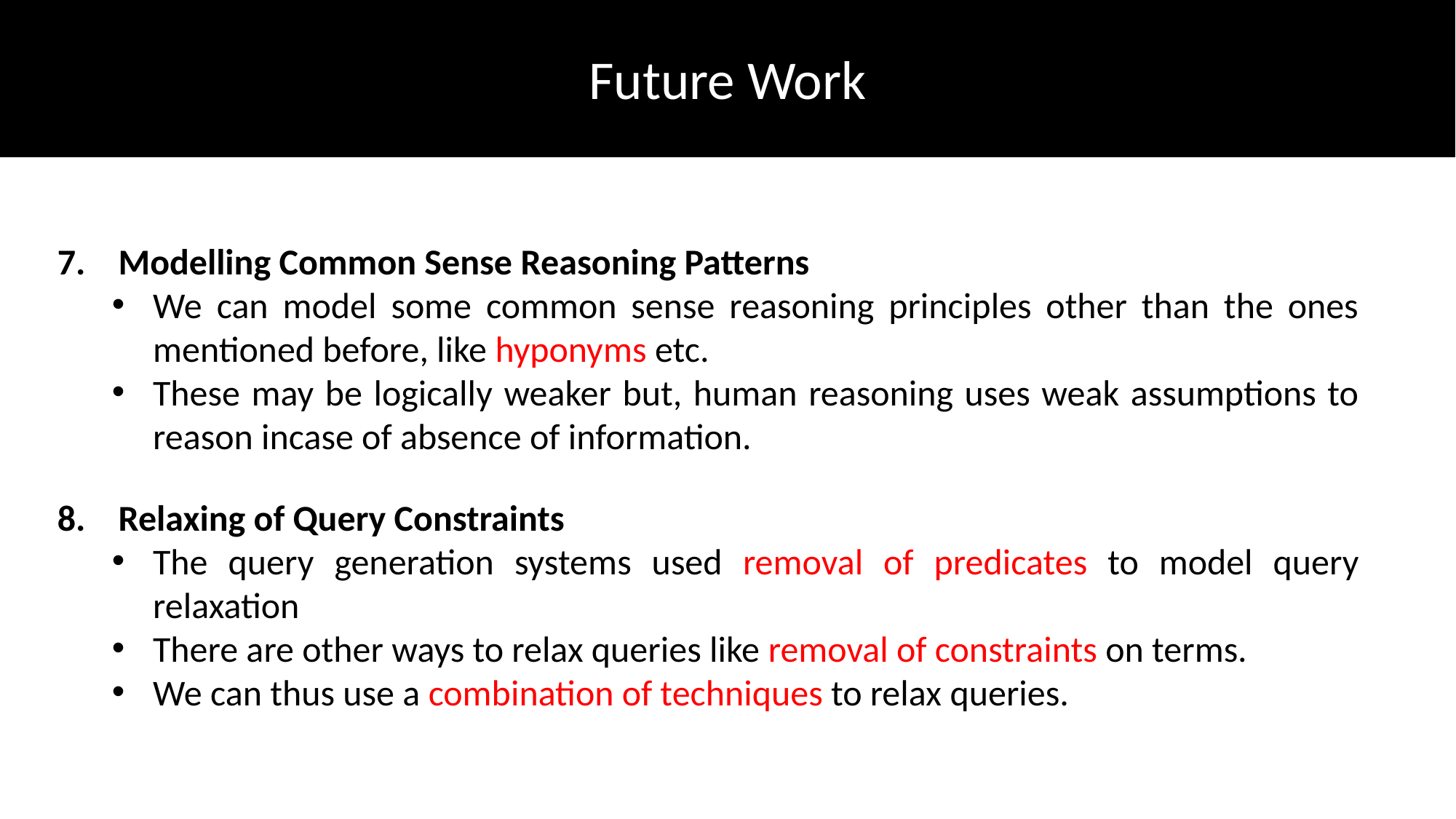

Future Work
7.    Modelling Common Sense Reasoning Patterns
We can model some common sense reasoning principles other than the ones mentioned before, like hyponyms etc.
These may be logically weaker but, human reasoning uses weak assumptions to reason incase of absence of information.
8.    Relaxing of Query Constraints
The query generation systems used removal of predicates to model query relaxation
There are other ways to relax queries like removal of constraints on terms.
We can thus use a combination of techniques to relax queries.